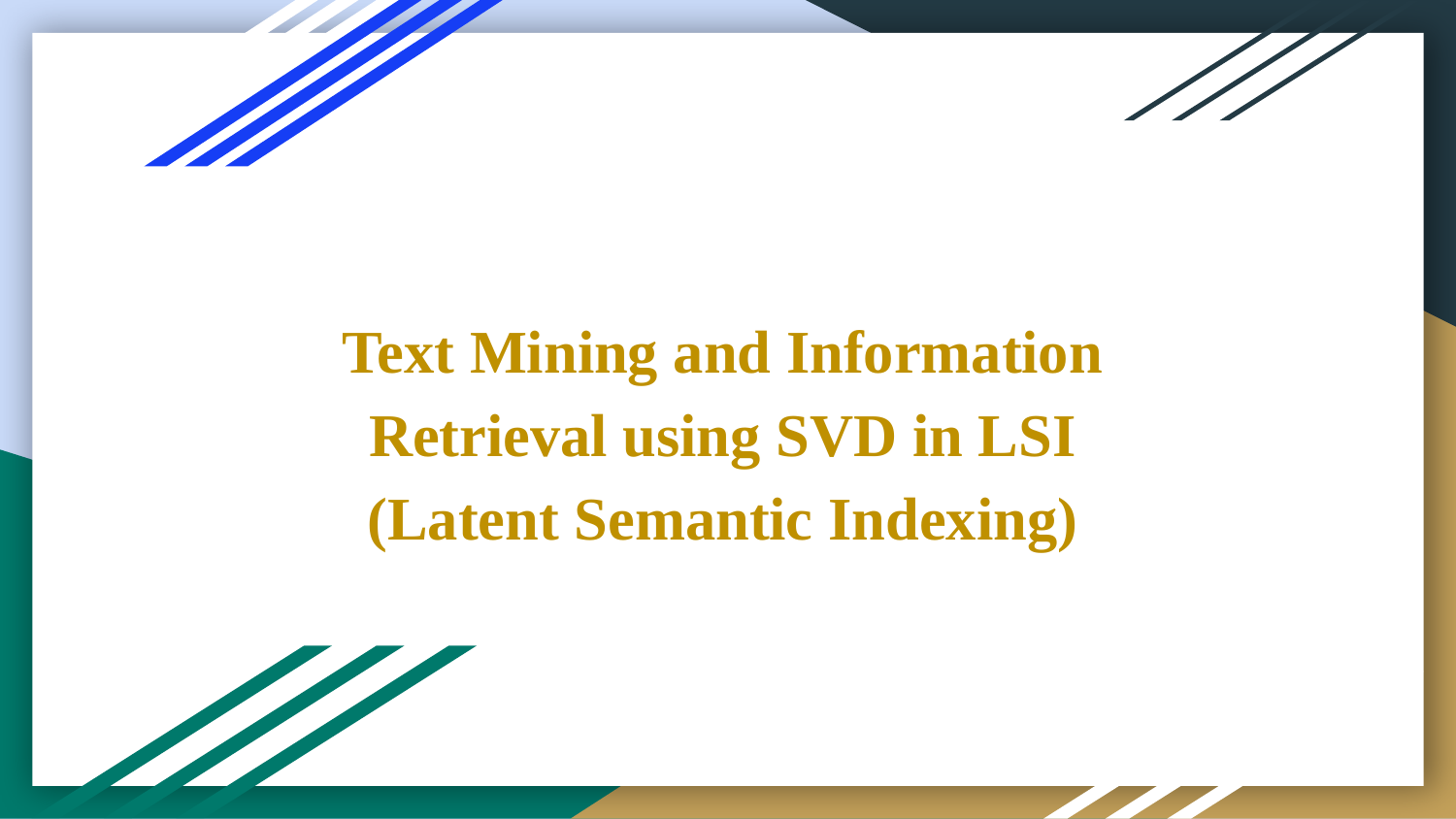

# Text Mining and Information Retrieval using SVD in LSI (Latent Semantic Indexing)